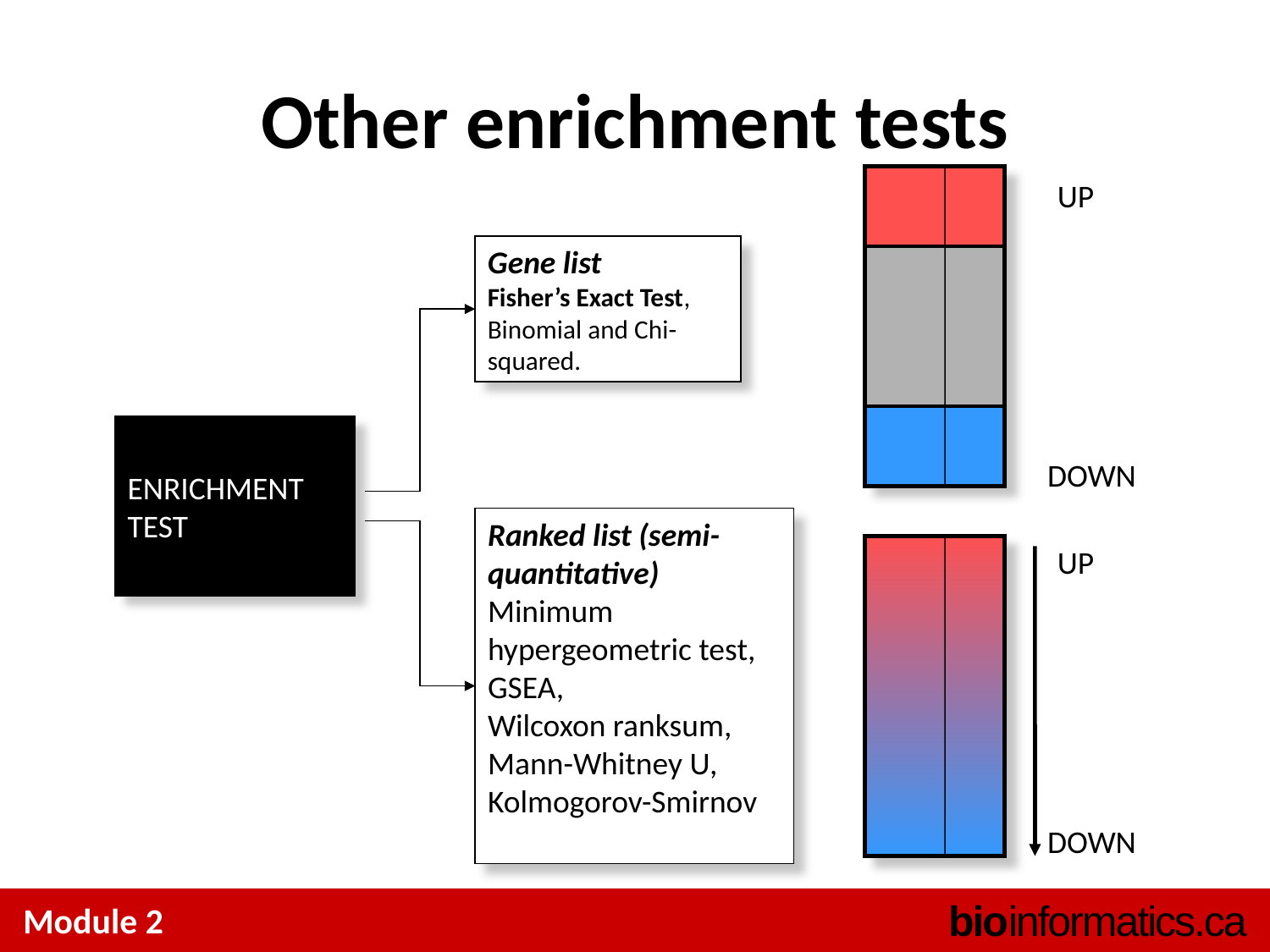

# Other enrichment tests

UP
Gene list
Fisher’s Exact Test,
Binomial and Chi-squared.

ENRICHMENT
TEST
DOWN

Ranked list (semi-quantitative)
Minimum hypergeometric test,
GSEA,
Wilcoxon ranksum,
Mann-Whitney U,
Kolmogorov-Smirnov

UP

DOWN